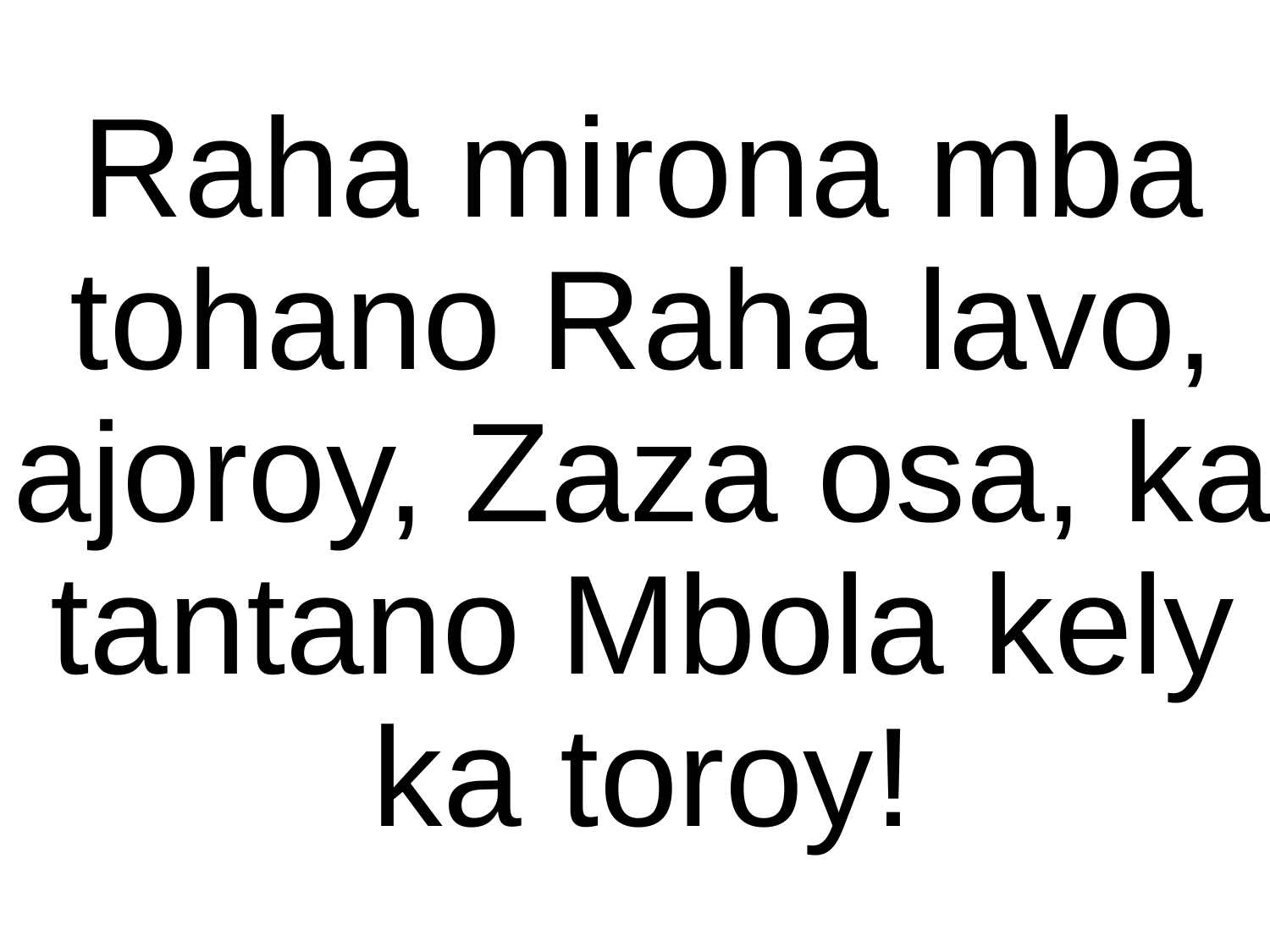

Raha mirona mba tohano Raha lavo, ajoroy, Zaza osa, ka tantano Mbola kely ka toroy!